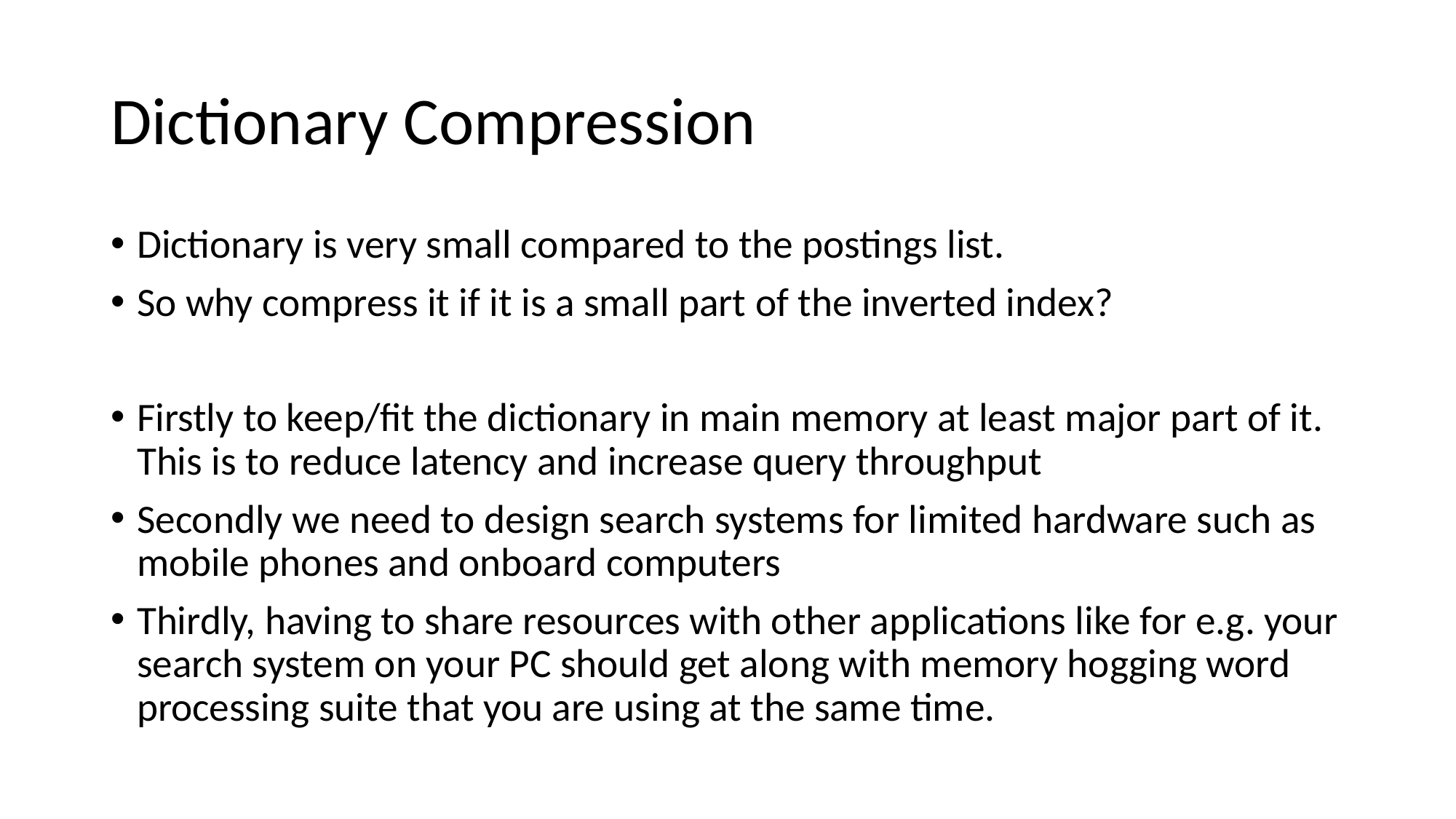

# Dictionary Compression
Dictionary is very small compared to the postings list.
So why compress it if it is a small part of the inverted index?

Firstly to keep/fit the dictionary in main memory at least major part of it. This is to reduce latency and increase query throughput
Secondly we need to design search systems for limited hardware such as mobile phones and onboard computers
Thirdly, having to share resources with other applications like for e.g. your search system on your PC should get along with memory hogging word processing suite that you are using at the same time.